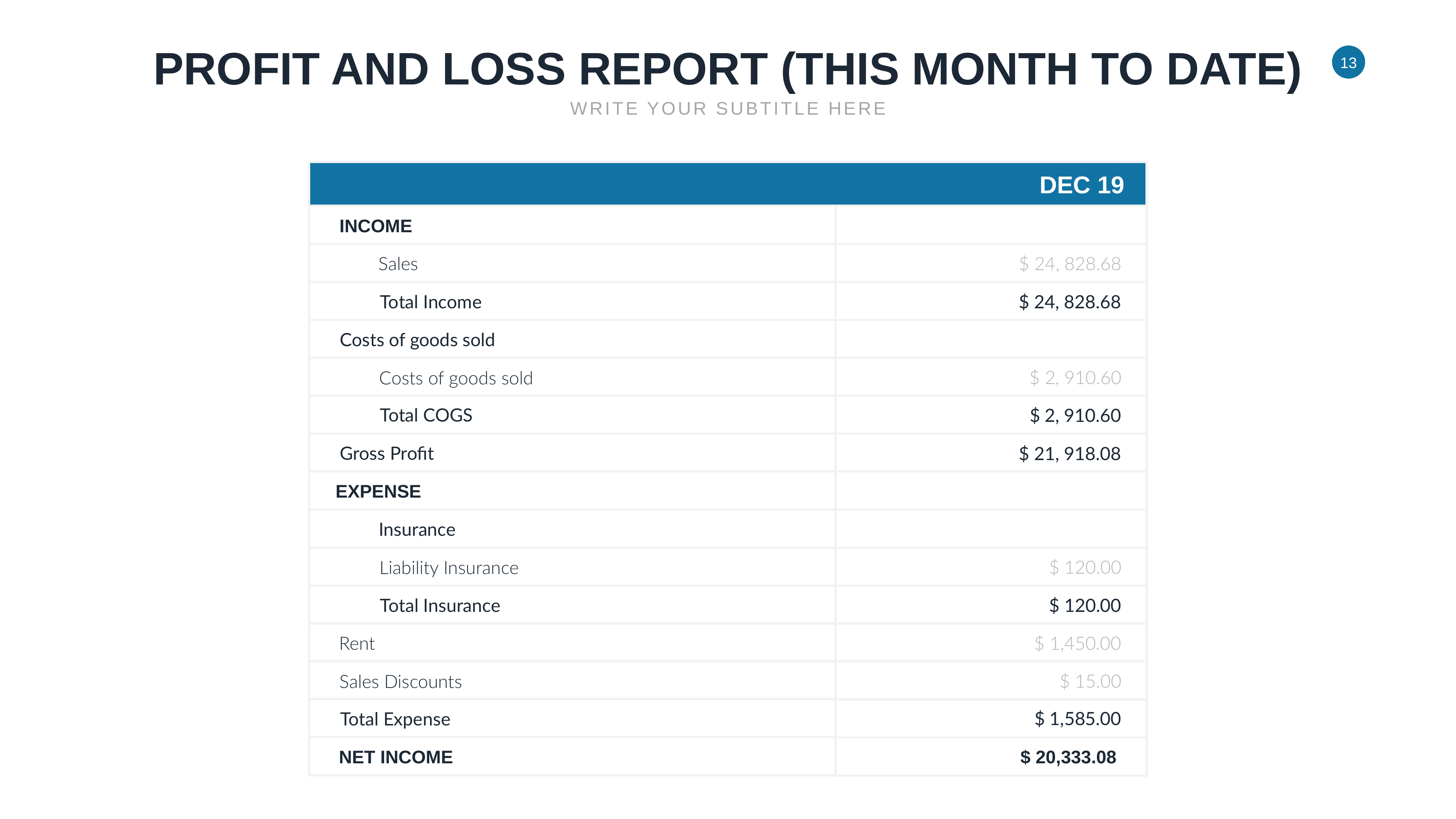

PROFIT AND LOSS REPORT (THIS MONTH TO DATE)
WRITE YOUR SUBTITLE HERE

DEC 19

INCOME

Sales
$ 24, 828.68

$ 24, 828.68
Total Income

Costs of goods sold

$ 2, 910.60
Costs of goods sold

Total COGS
$ 2, 910.60

Gross Profit
$ 21, 918.08

EXPENSE

Insurance

$ 120.00
Liability Insurance

Total Insurance
$ 120.00

Rent
$ 1,450.00

$ 15.00
Sales Discounts

$ 1,585.00
Total Expense

NET INCOME
$ 20,333.08